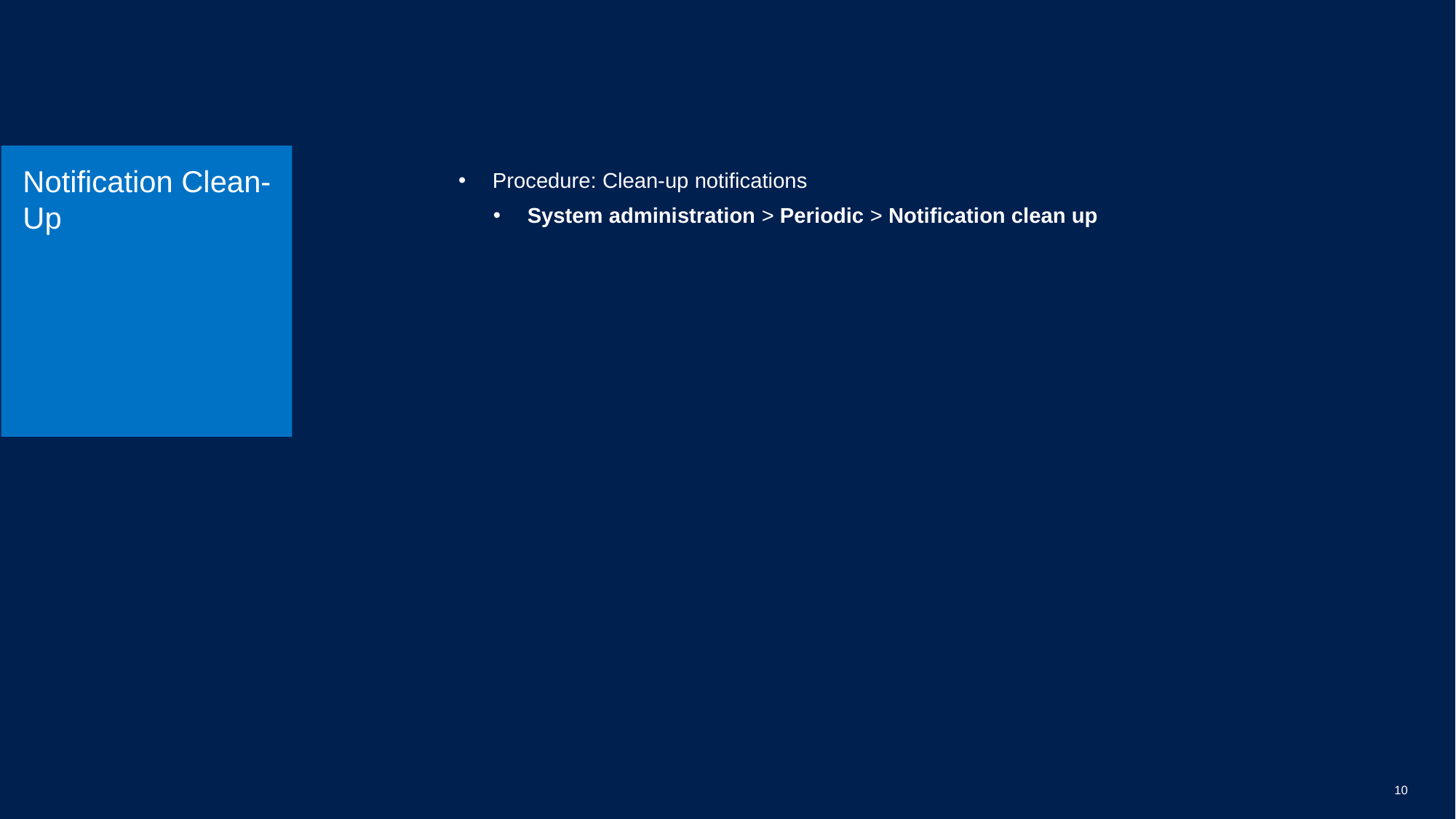

# Notification Clean-Up
Procedure: Clean-up notifications
System administration > Periodic > Notification clean up
10